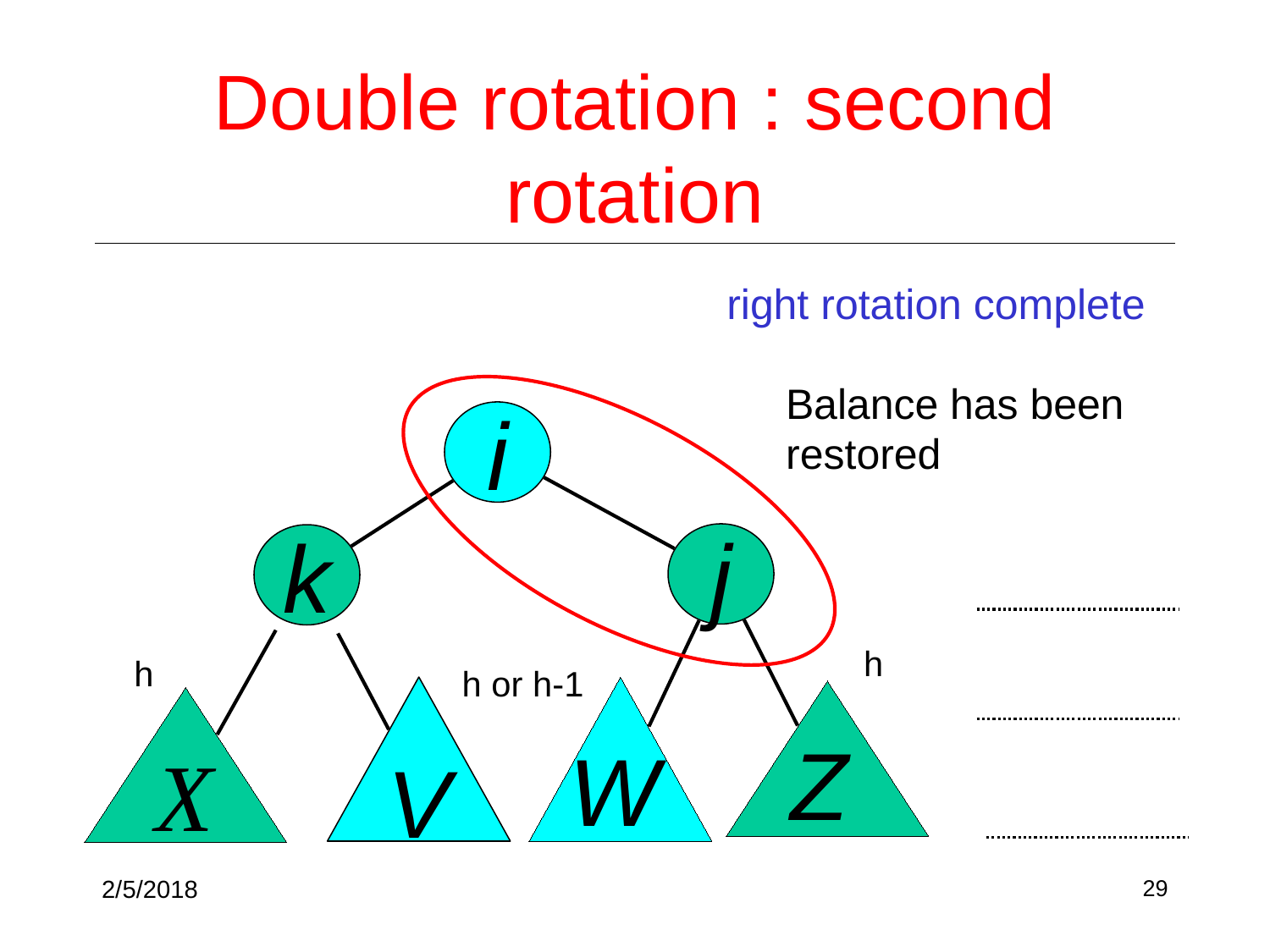

Double rotation : second rotation
right rotation complete
Balance has been
restored
i

j

k

h
h
h or h-1

V

Z
W
X

2/5/2018

29